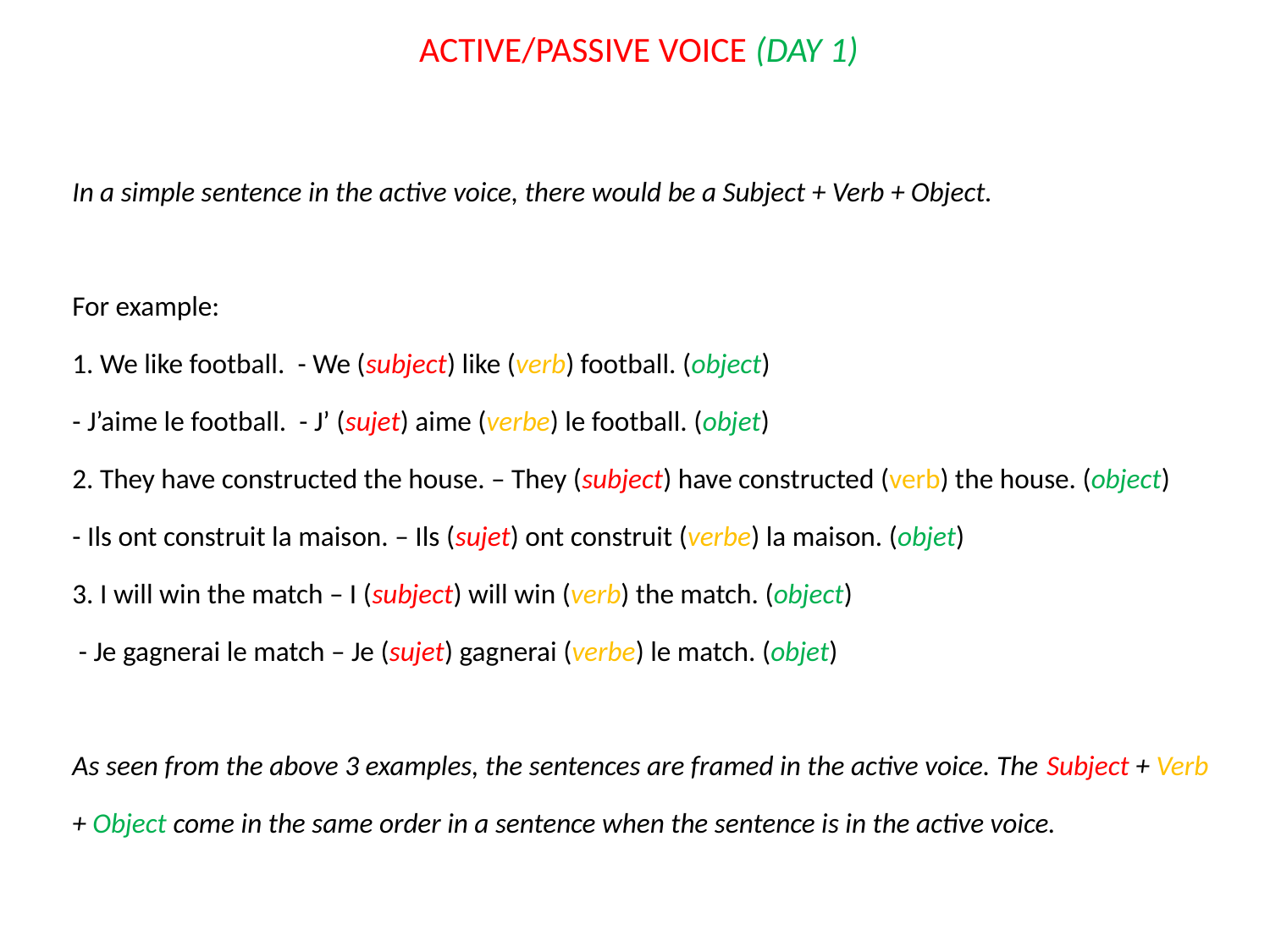

# ACTIVE/PASSIVE VOICE (DAY 1)
In a simple sentence in the active voice, there would be a Subject + Verb + Object.
For example:
1. We like football.  - We (subject) like (verb) football. (object)
- J’aime le football.  - J’ (sujet) aime (verbe) le football. (objet)
2. They have constructed the house. – They (subject) have constructed (verb) the house. (object)
- Ils ont construit la maison. – Ils (sujet) ont construit (verbe) la maison. (objet)
3. I will win the match – I (subject) will win (verb) the match. (object)
 - Je gagnerai le match – Je (sujet) gagnerai (verbe) le match. (objet)
As seen from the above 3 examples, the sentences are framed in the active voice. The Subject + Verb + Object come in the same order in a sentence when the sentence is in the active voice.